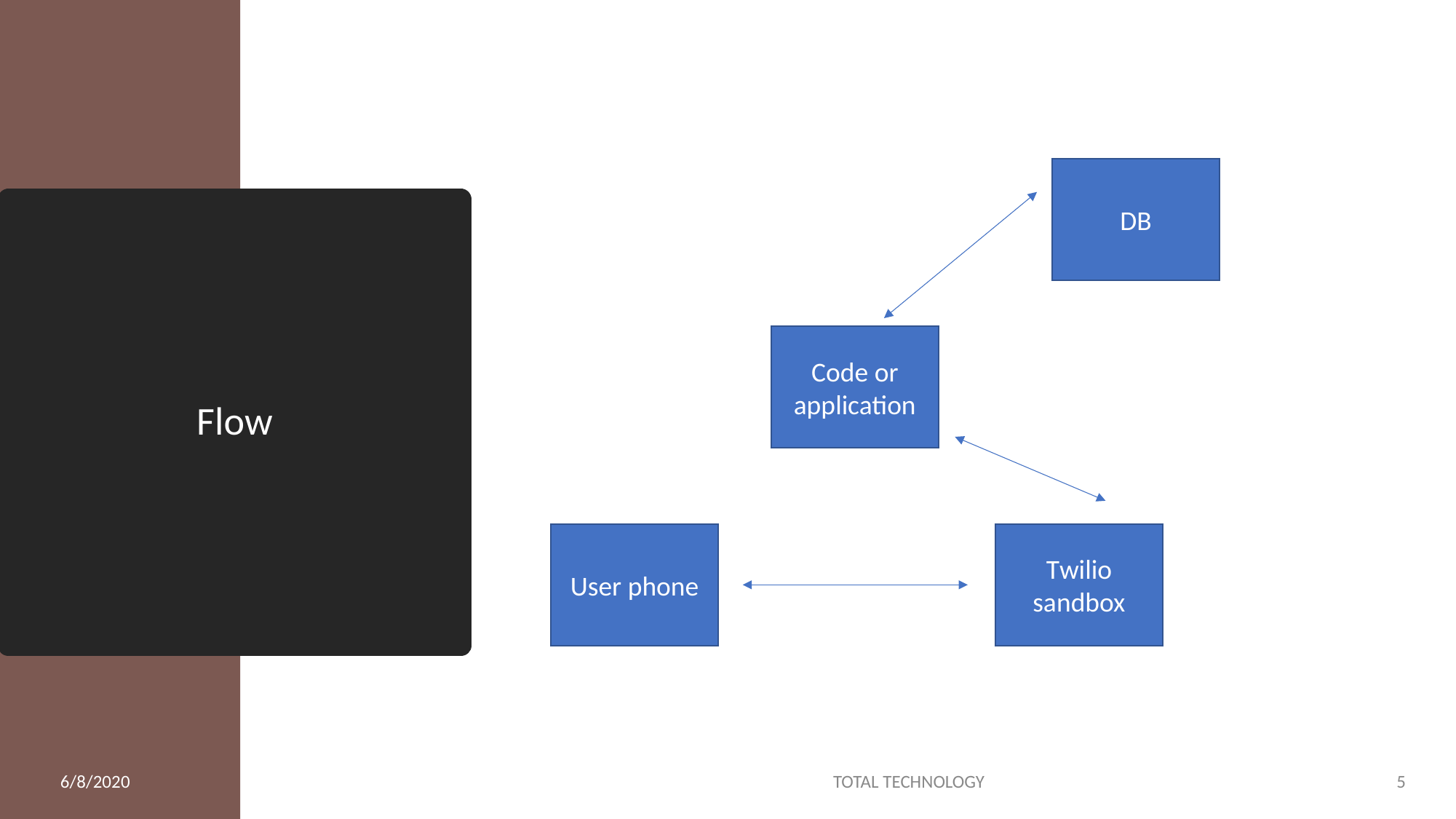

DB
# Flow
Code or application
Twilio sandbox
User phone
6/8/2020
TOTAL TECHNOLOGY
5